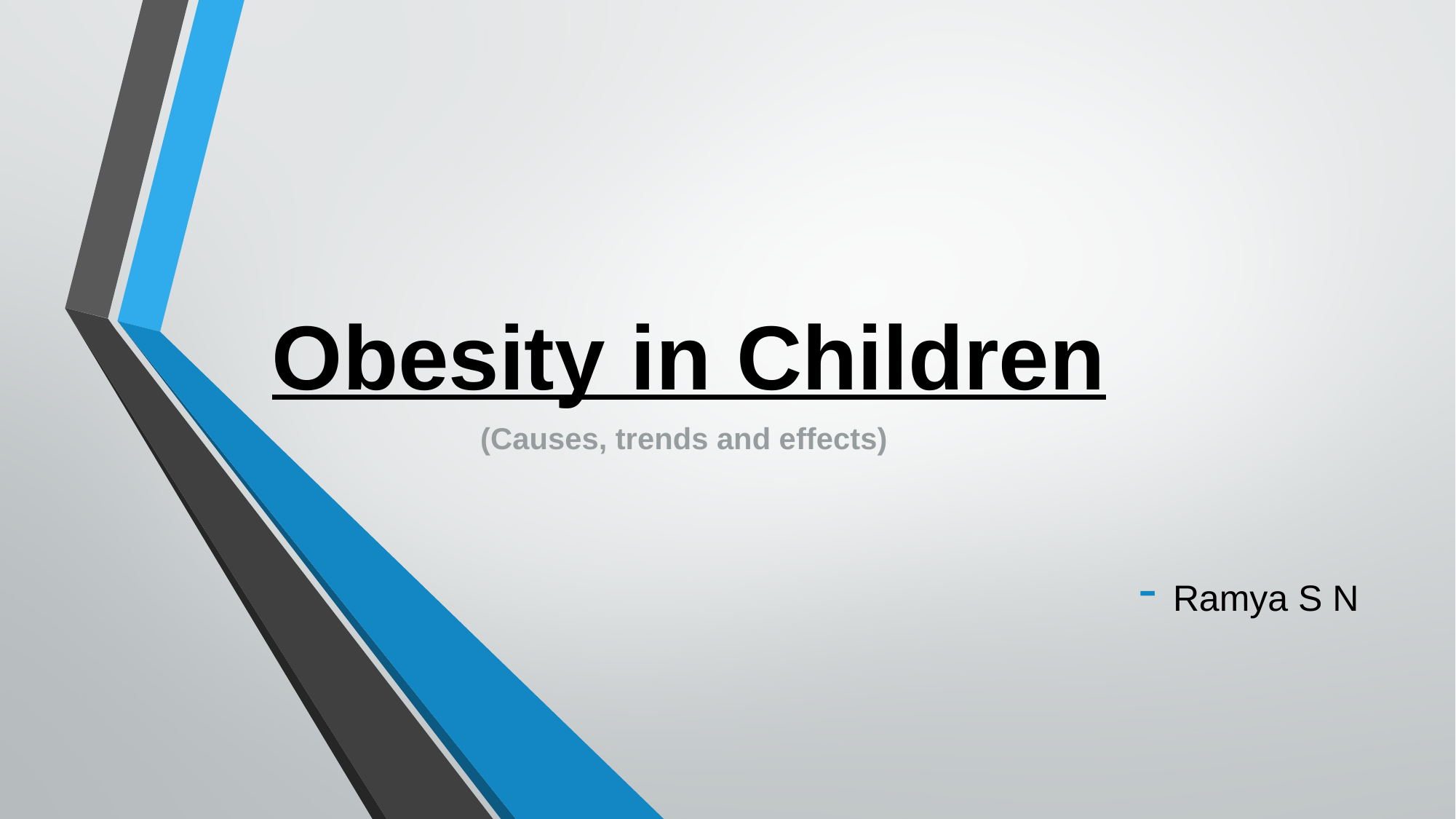

# Obesity in Children
(Causes, trends and effects)
Ramya S N